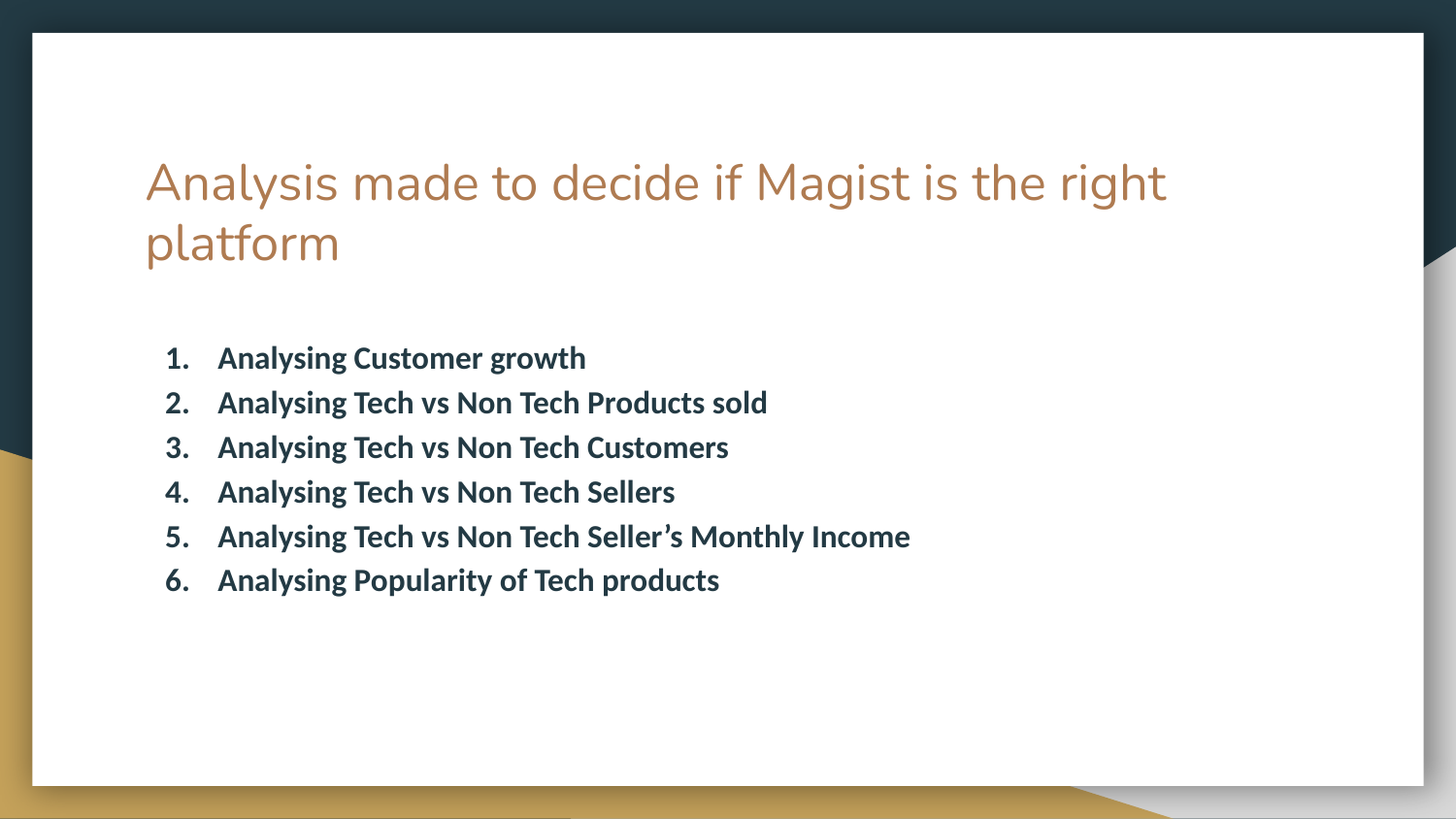

# Analysis made to decide if Magist is the right platform
Analysing Customer growth
Analysing Tech vs Non Tech Products sold
Analysing Tech vs Non Tech Customers
Analysing Tech vs Non Tech Sellers
Analysing Tech vs Non Tech Seller’s Monthly Income
Analysing Popularity of Tech products